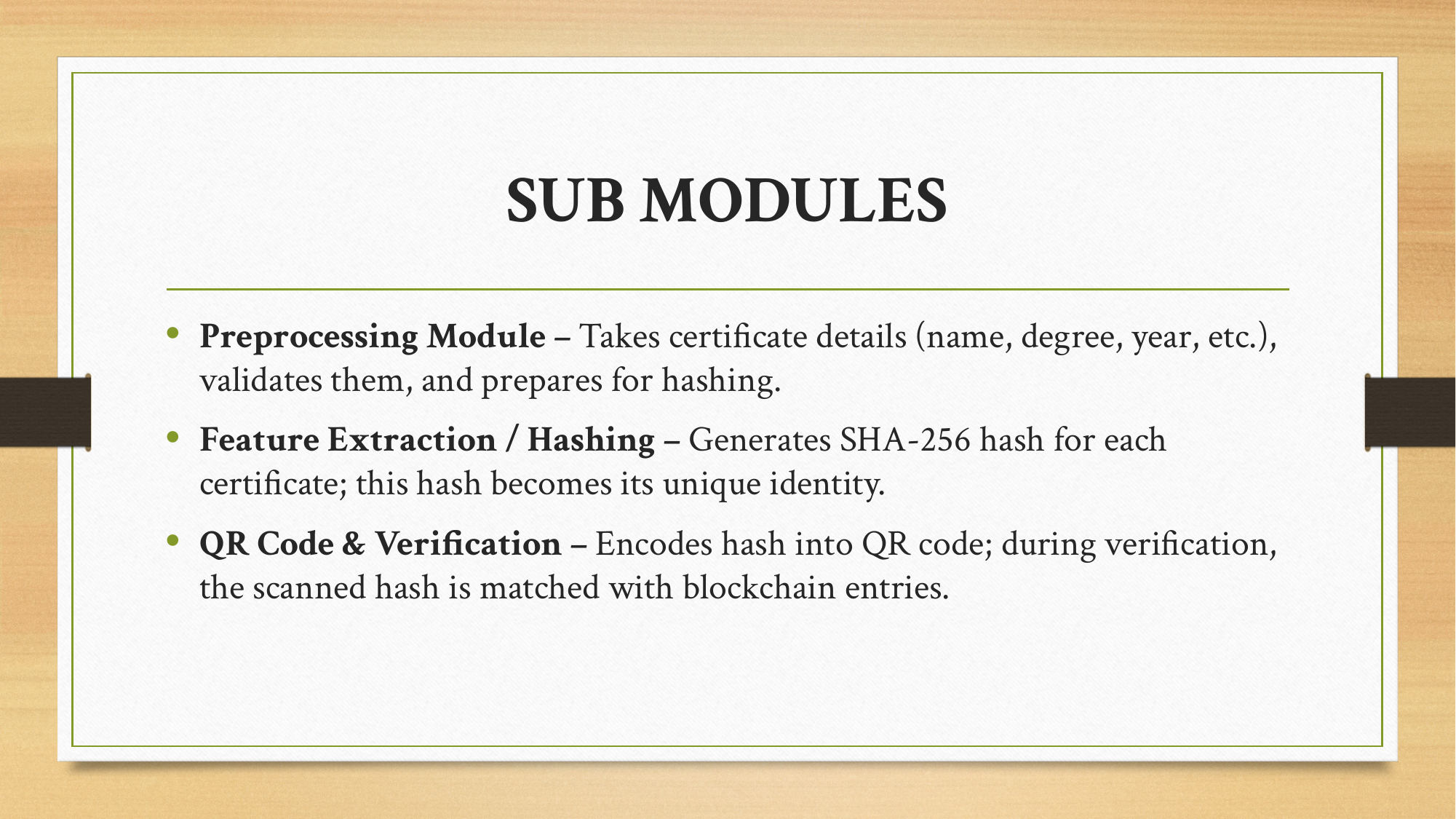

# SUB MODULES
Preprocessing Module – Takes certificate details (name, degree, year, etc.), validates them, and prepares for hashing.
Feature Extraction / Hashing – Generates SHA-256 hash for each certificate; this hash becomes its unique identity.
QR Code & Verification – Encodes hash into QR code; during verification, the scanned hash is matched with blockchain entries.